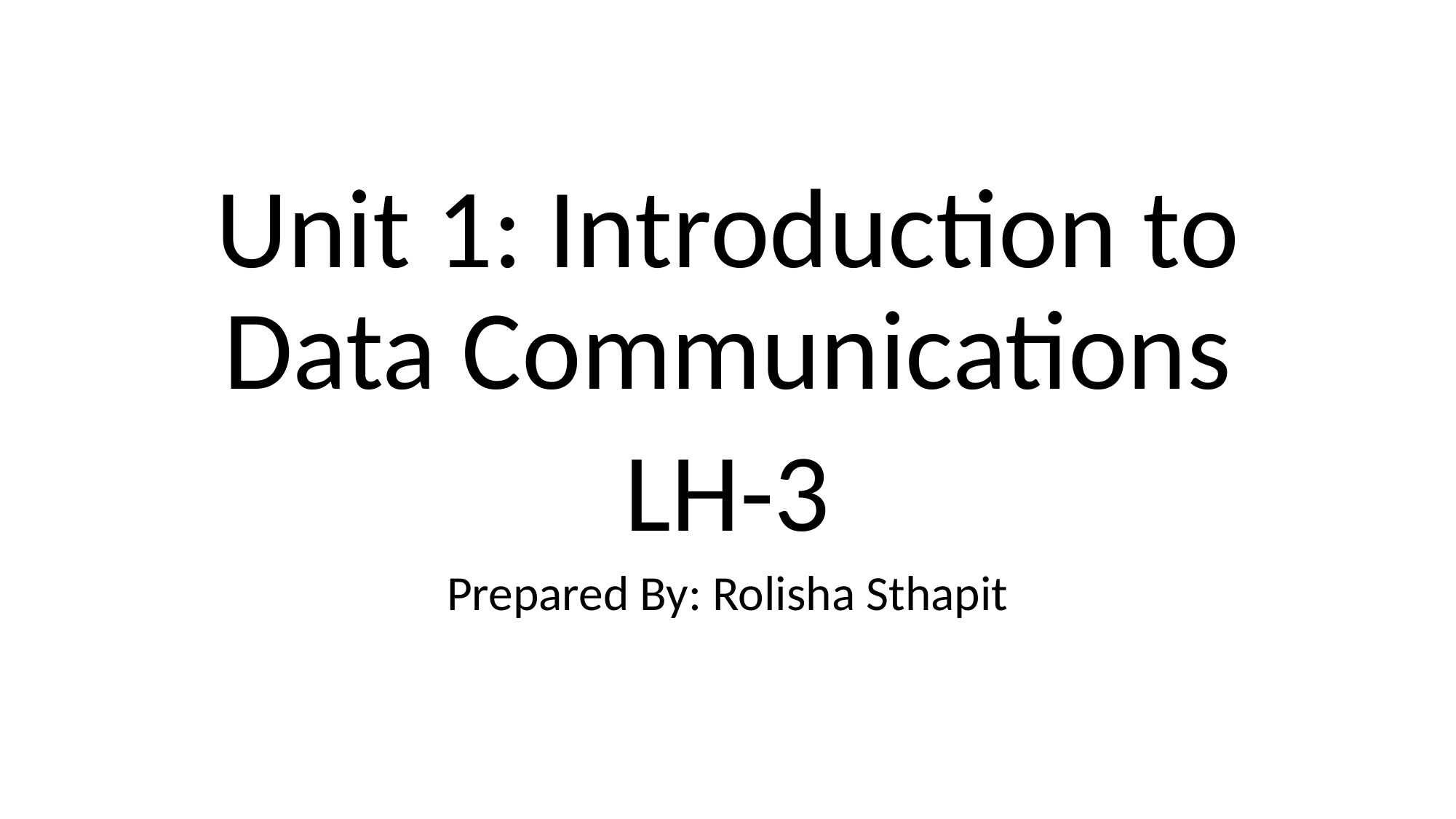

# Unit 1: Introduction to Data Communications
LH-3
Prepared By: Rolisha Sthapit